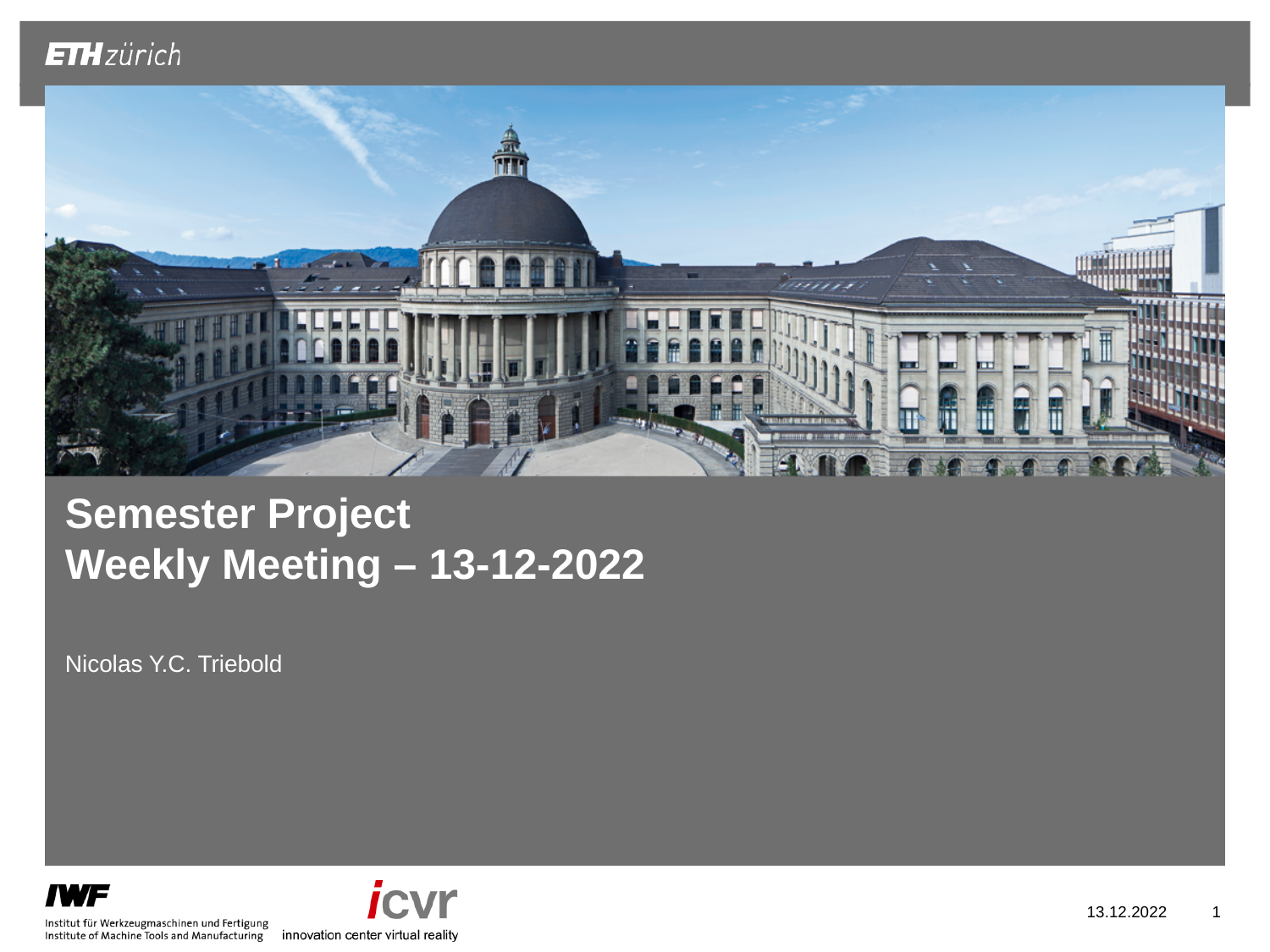

# Semester Project Weekly Meeting – 13-12-2022
Nicolas Y.C. Triebold
13.12.2022
1